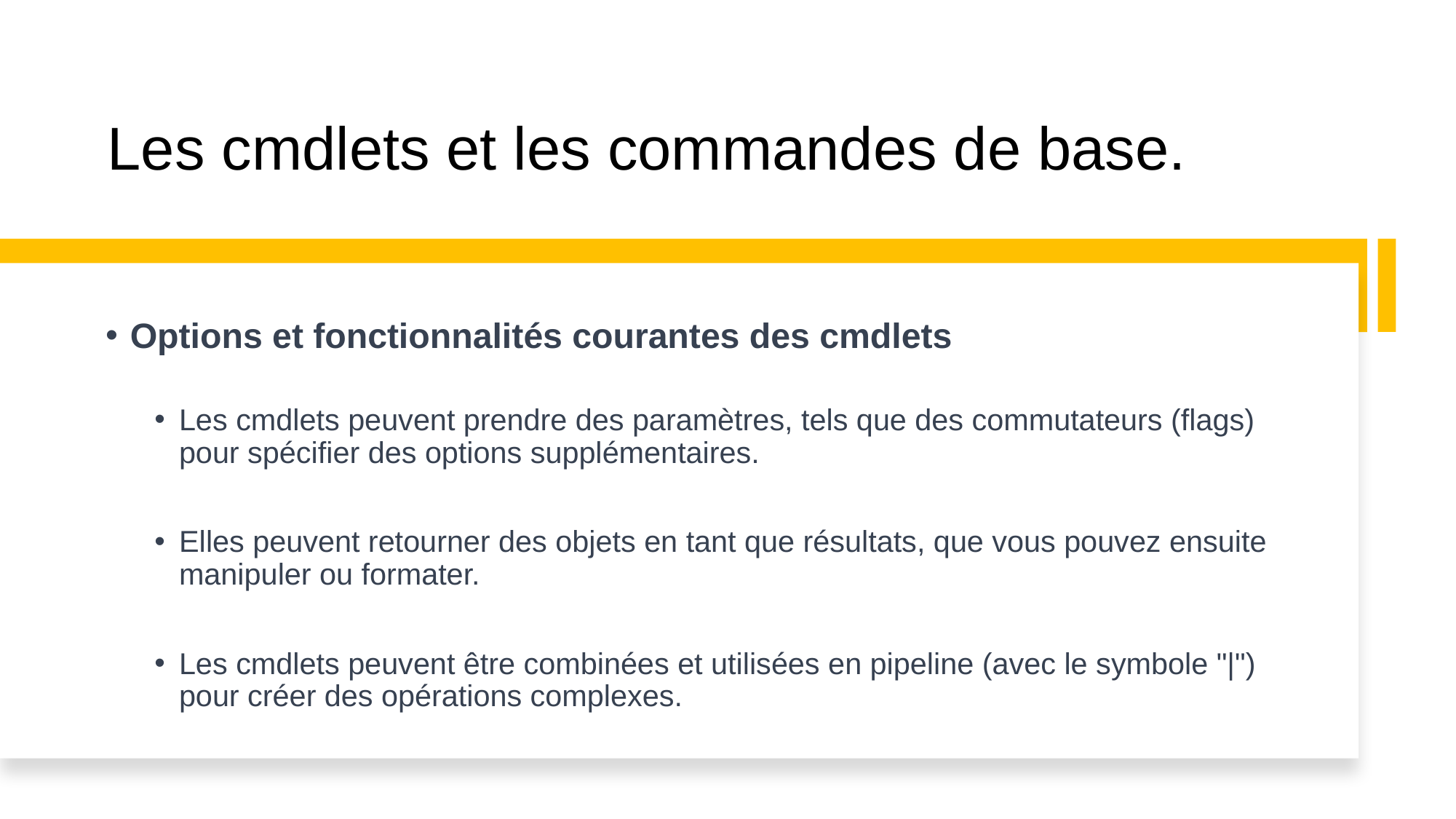

# Les cmdlets et les commandes de base.

Options et fonctionnalités courantes des cmdlets

Les cmdlets peuvent prendre des paramètres, tels que des commutateurs (flags) pour spécifier des options supplémentaires.

Elles peuvent retourner des objets en tant que résultats, que vous pouvez ensuite manipuler ou formater.

Les cmdlets peuvent être combinées et utilisées en pipeline (avec le symbole "|") pour créer des opérations complexes.